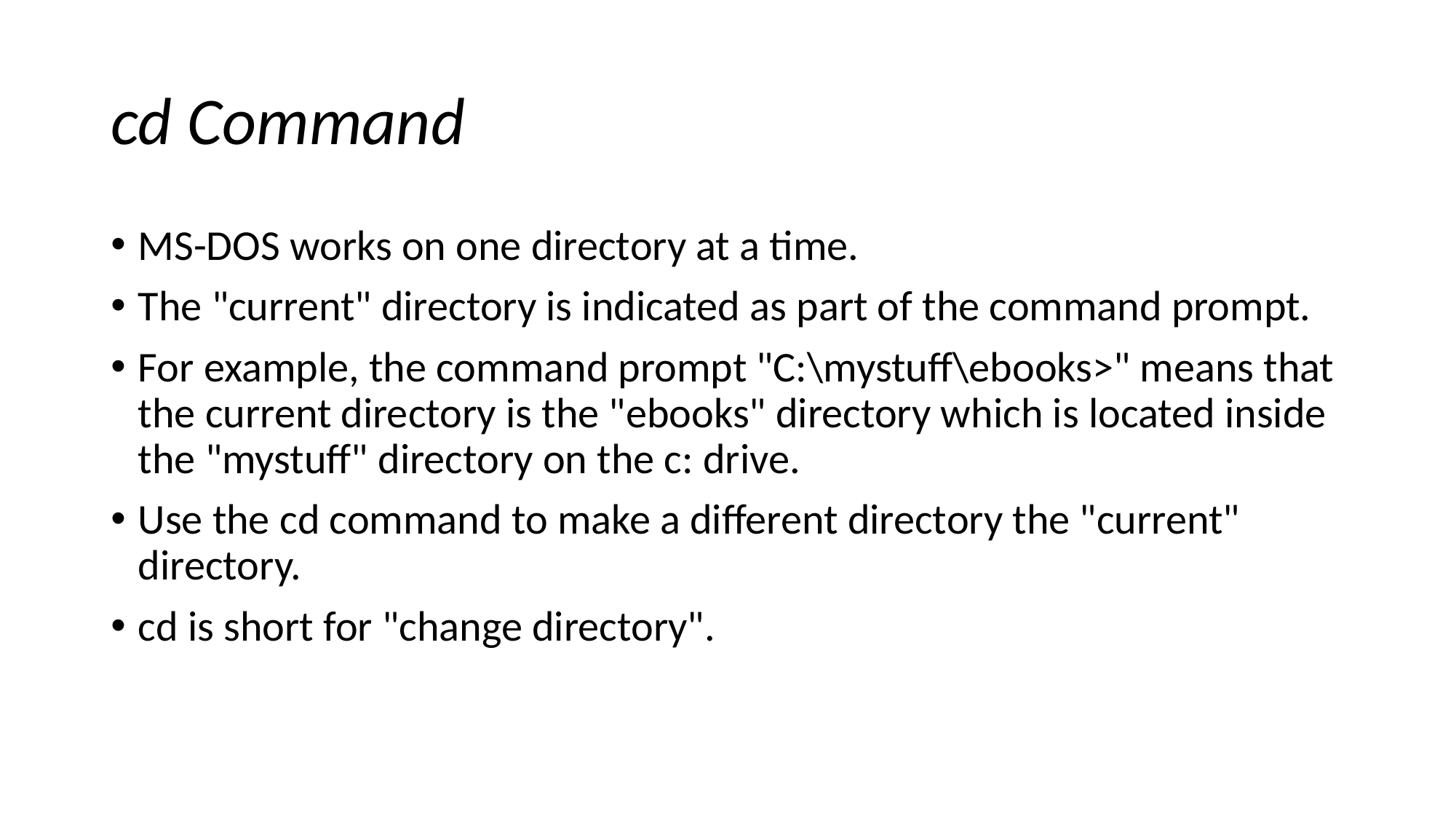

# cd Command
MS-DOS works on one directory at a time.
The "current" directory is indicated as part of the command prompt.
For example, the command prompt "C:\mystuff\ebooks>" means that the current directory is the "ebooks" directory which is located inside the "mystuff" directory on the c: drive.
Use the cd command to make a different directory the "current" directory.
cd is short for "change directory".